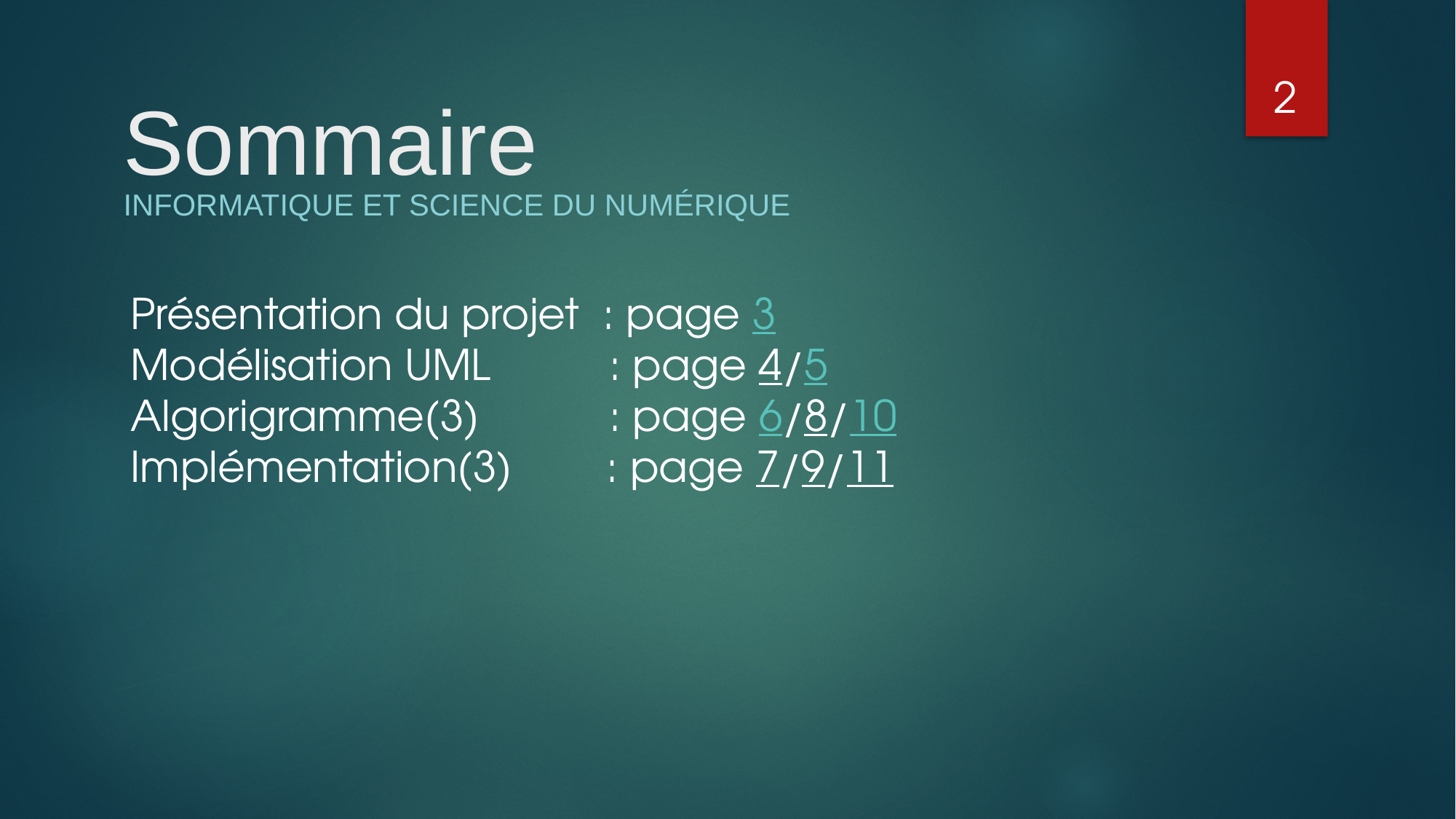

# Sommaire
2
Informatique et science du numérique
Présentation du projet  : page 3
Modélisation UML          : page 4/5
Algorigramme(3)           : page 6/8/10
Implémentation(3)        : page 7/9/11